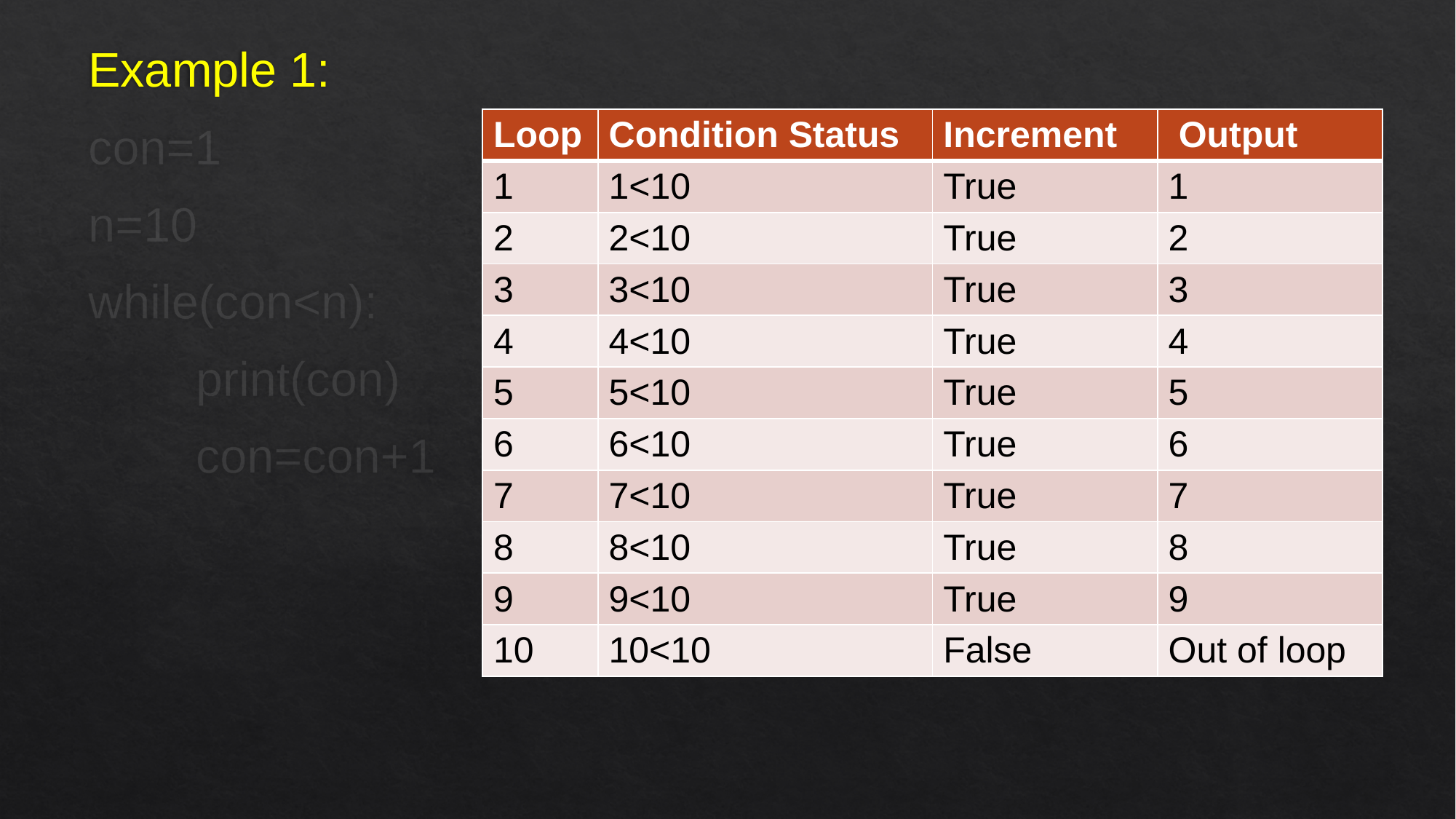

Example 1:
con=1
n=10
while(con<n):
        print(con)
        con=con+1

| Loop | Condition Status | Increment | Output |
| --- | --- | --- | --- |
| 1 | 1<10 | True | 1 |
| 2 | 2<10 | True | 2 |
| 3 | 3<10 | True | 3 |
| 4 | 4<10 | True | 4 |
| 5 | 5<10 | True | 5 |
| 6 | 6<10 | True | 6 |
| 7 | 7<10 | True | 7 |
| 8 | 8<10 | True | 8 |
| 9 | 9<10 | True | 9 |
| 10 | 10<10 | False | Out of loop |